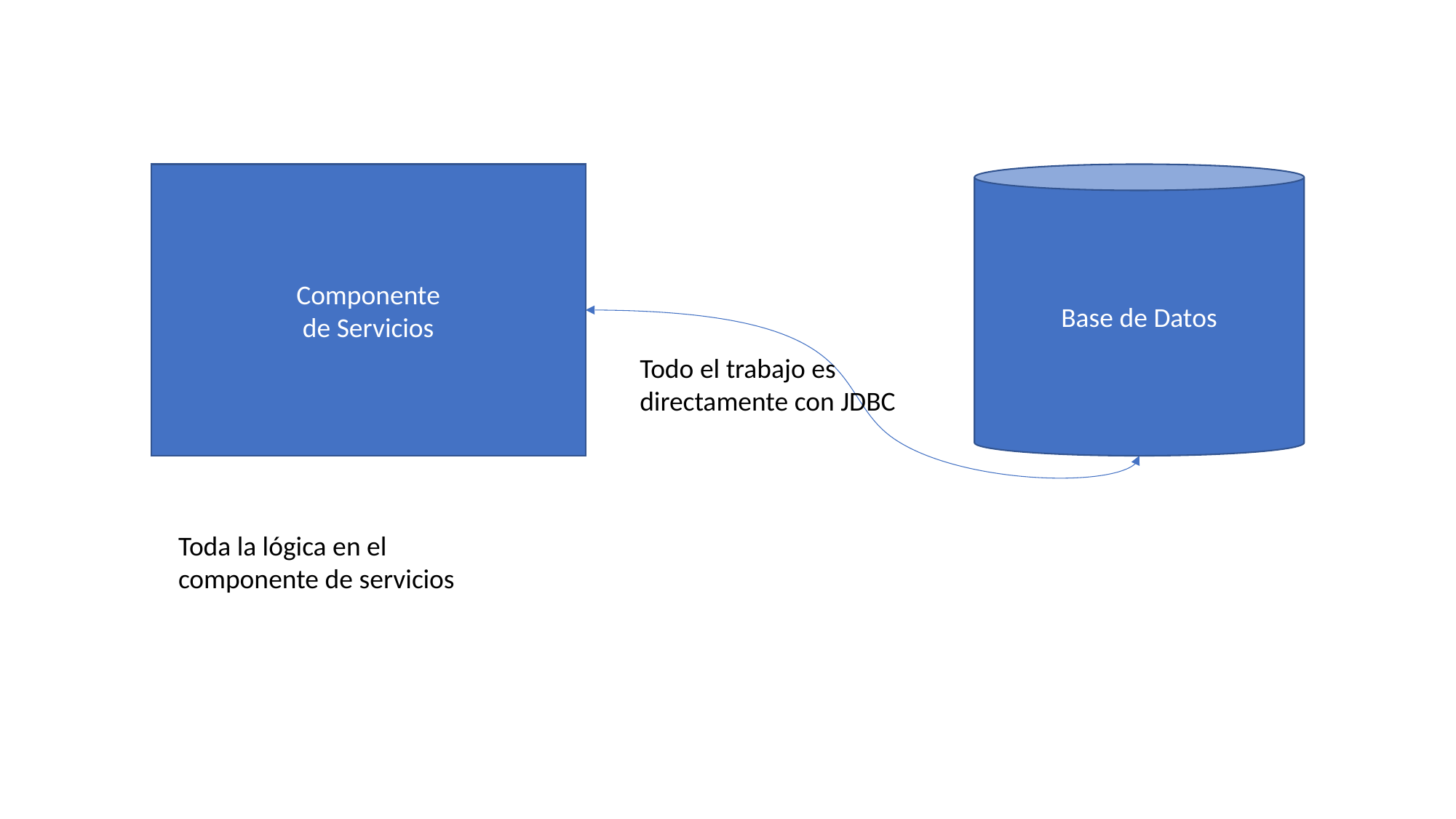

Componente
de Servicios
Base de Datos
Todo el trabajo es directamente con JDBC
Toda la lógica en el componente de servicios